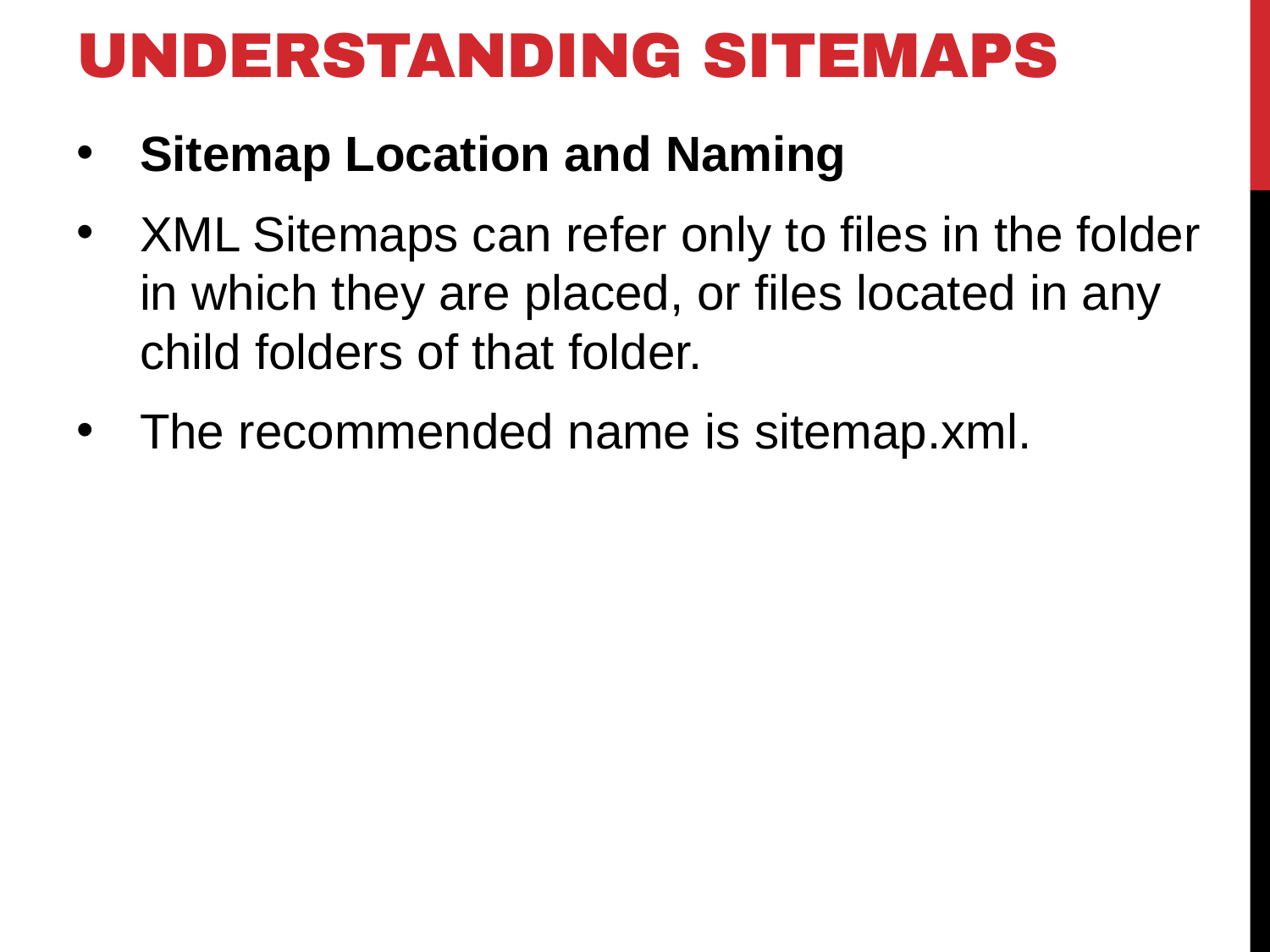

# Understanding Sitemaps
Sitemap Location and Naming
XML Sitemaps can refer only to files in the folder in which they are placed, or files located in any child folders of that folder.
The recommended name is sitemap.xml.